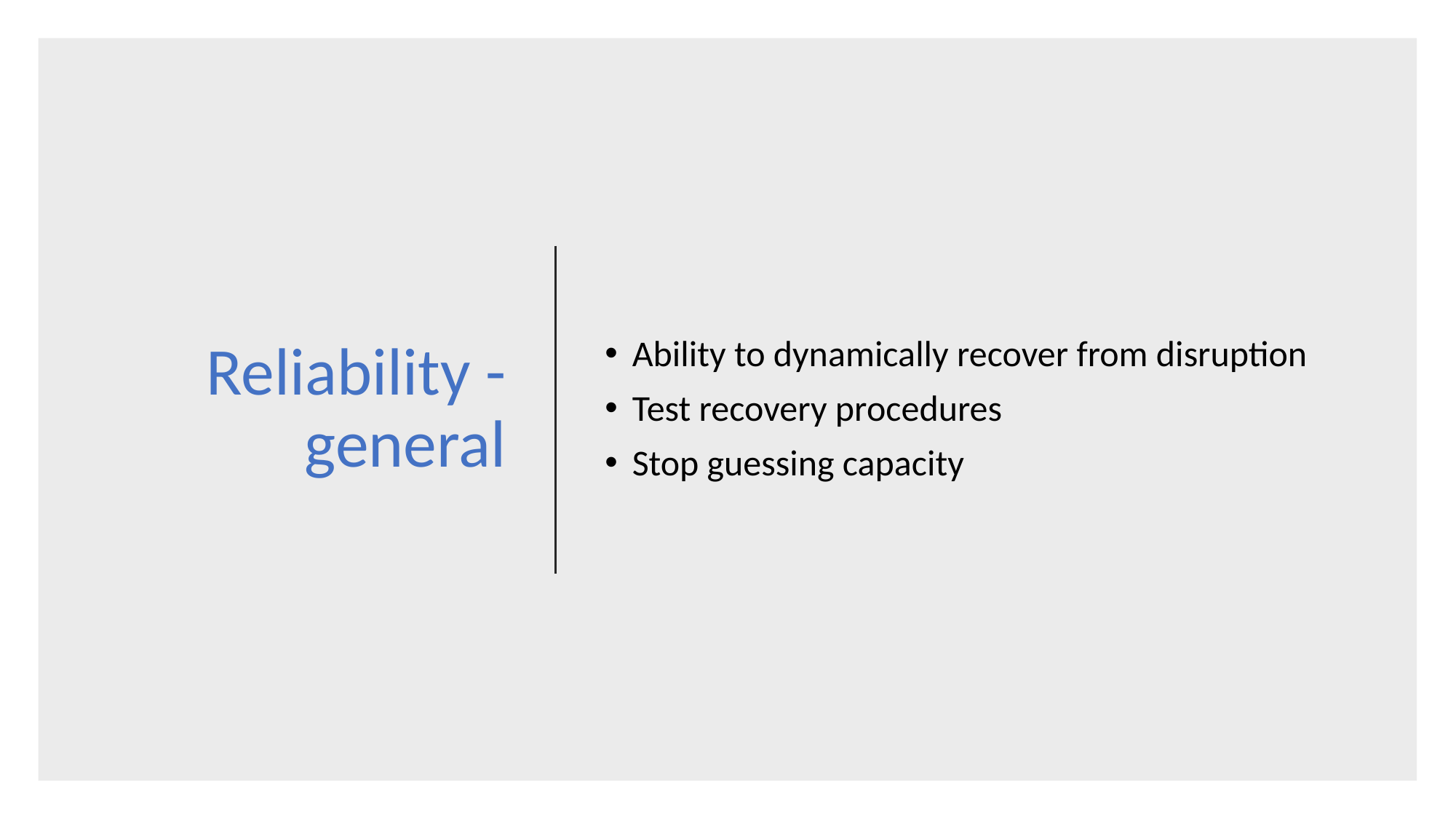

# Reliability - general
Ability to dynamically recover from disruption
Test recovery procedures
Stop guessing capacity